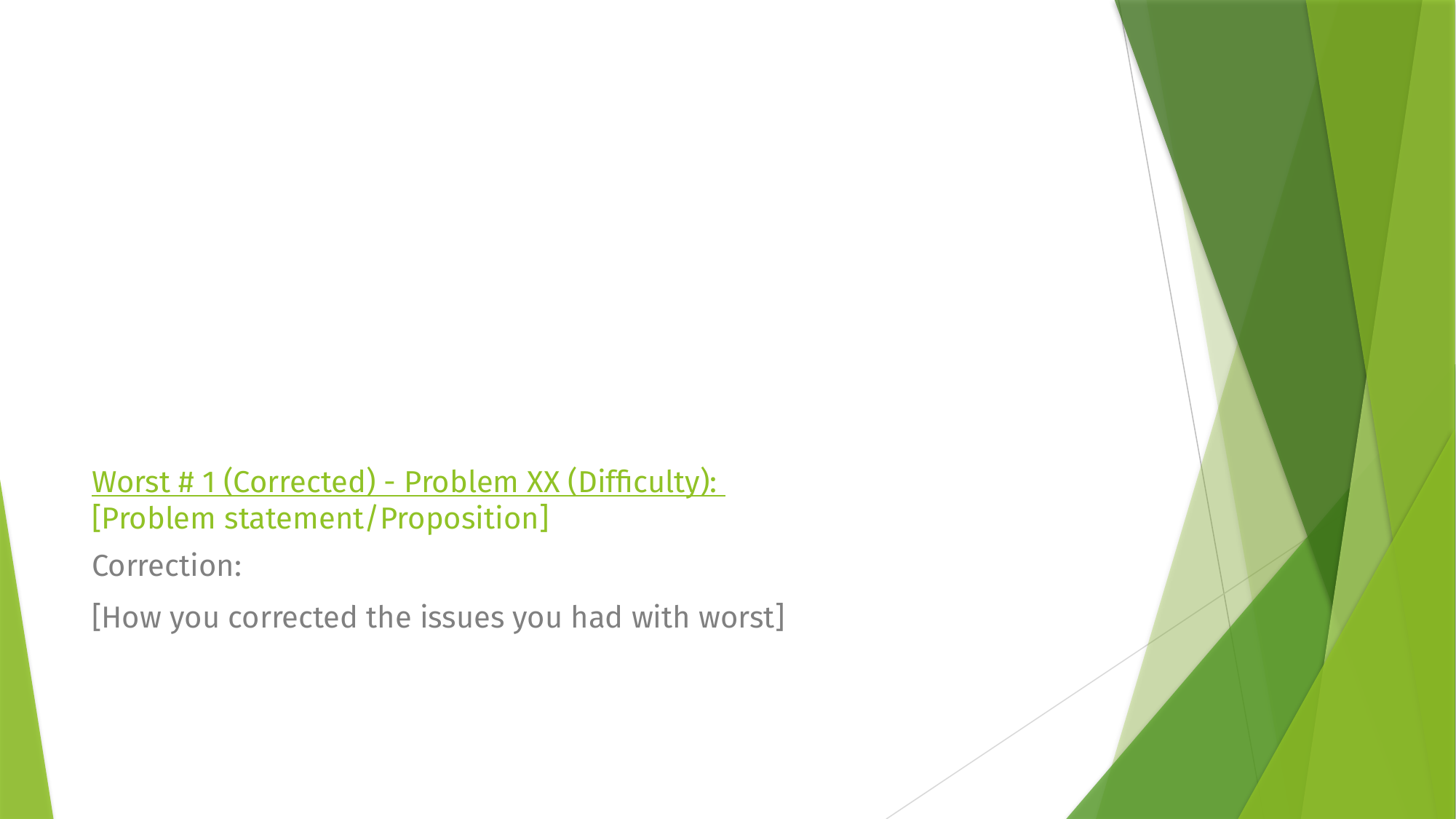

# Worst # 1 (Corrected) - Problem XX (Difficulty): [Problem statement/Proposition]
Correction:
[How you corrected the issues you had with worst]